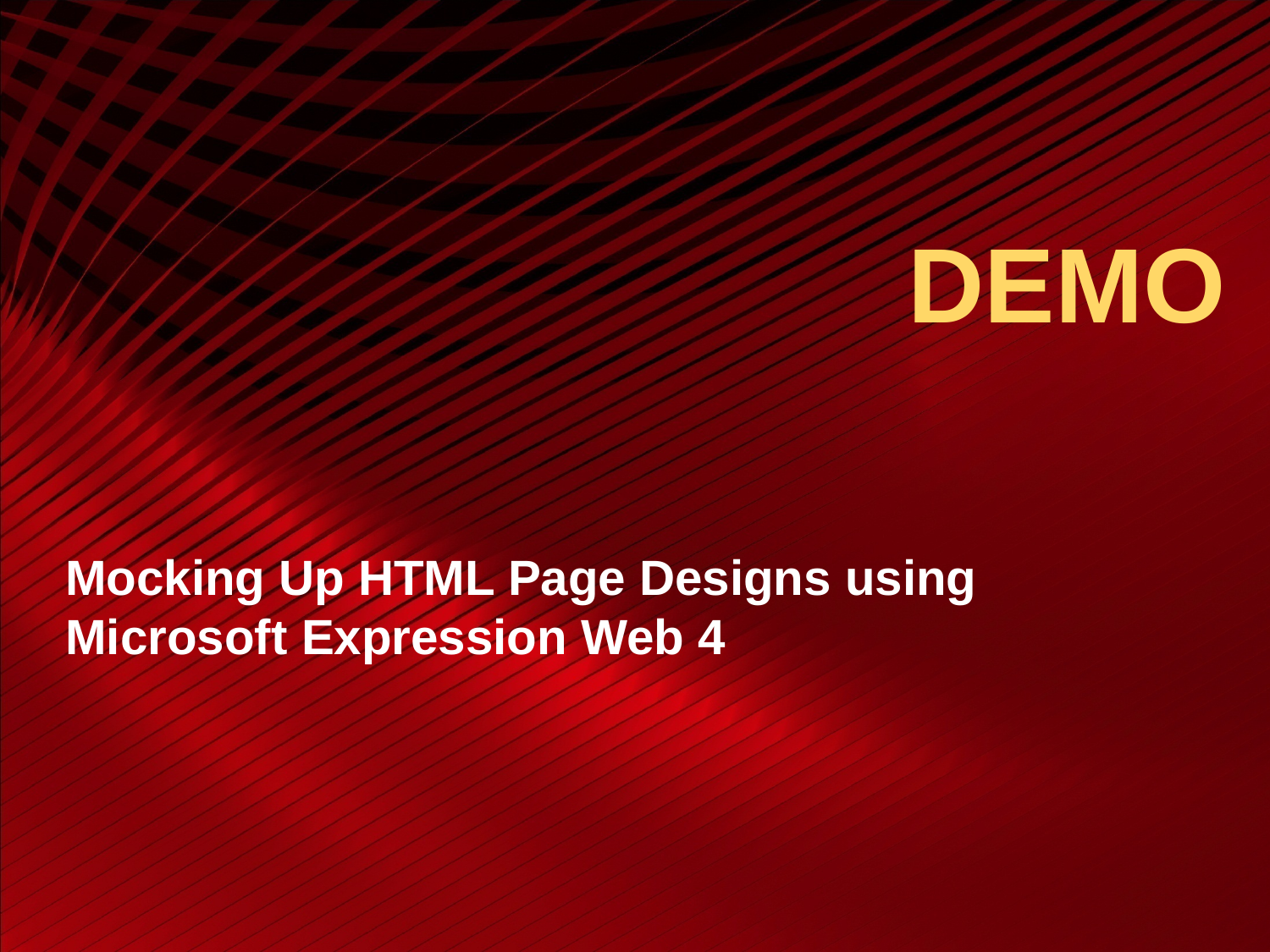

# DEMO
Mocking Up HTML Page Designs using Microsoft Expression Web 4